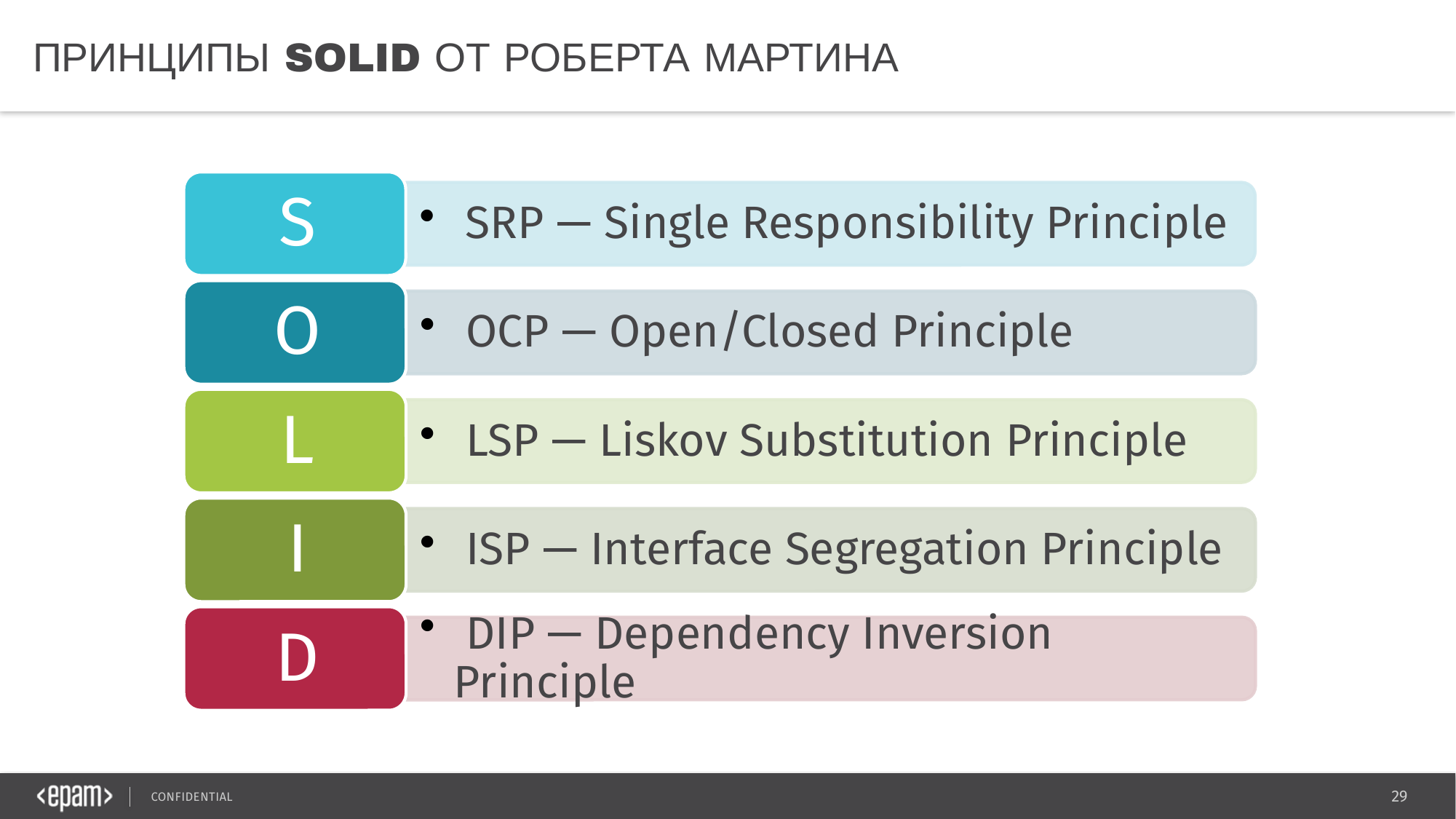

# Принципы SOLID от Роберта Мартина
 SRP — Single Responsibility Principle
S
 OCP — Open/Closed Principle
O
 LSP — Liskov Substitution Principle
L
 ISP — Interface Segregation Principle
I
 DIP — Dependency Inversion Principle
D